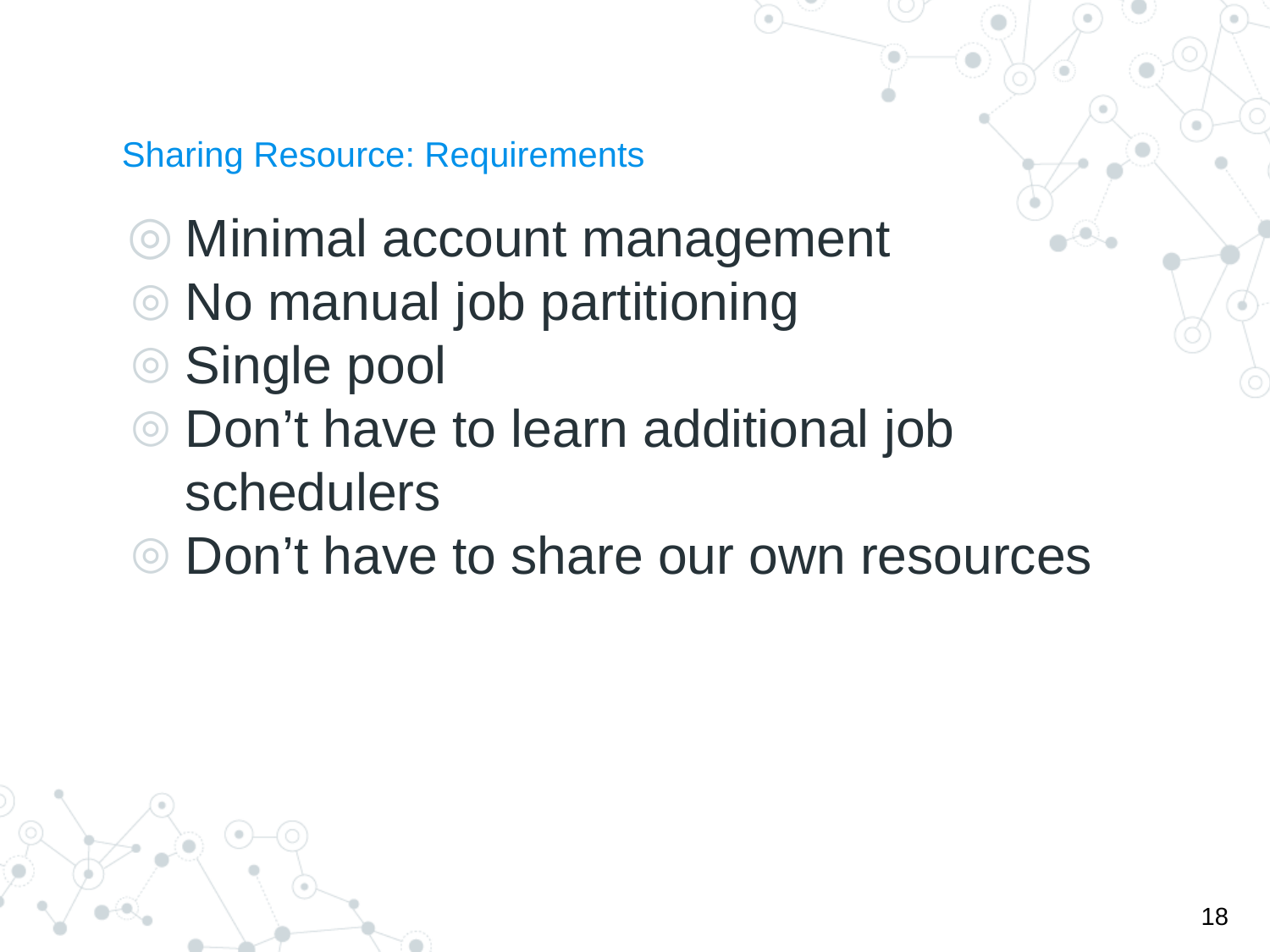

# Sharing Resource: Requirements
Minimal account management
No manual job partitioning
Single pool
Don’t have to learn additional job schedulers
Don’t have to share our own resources
18